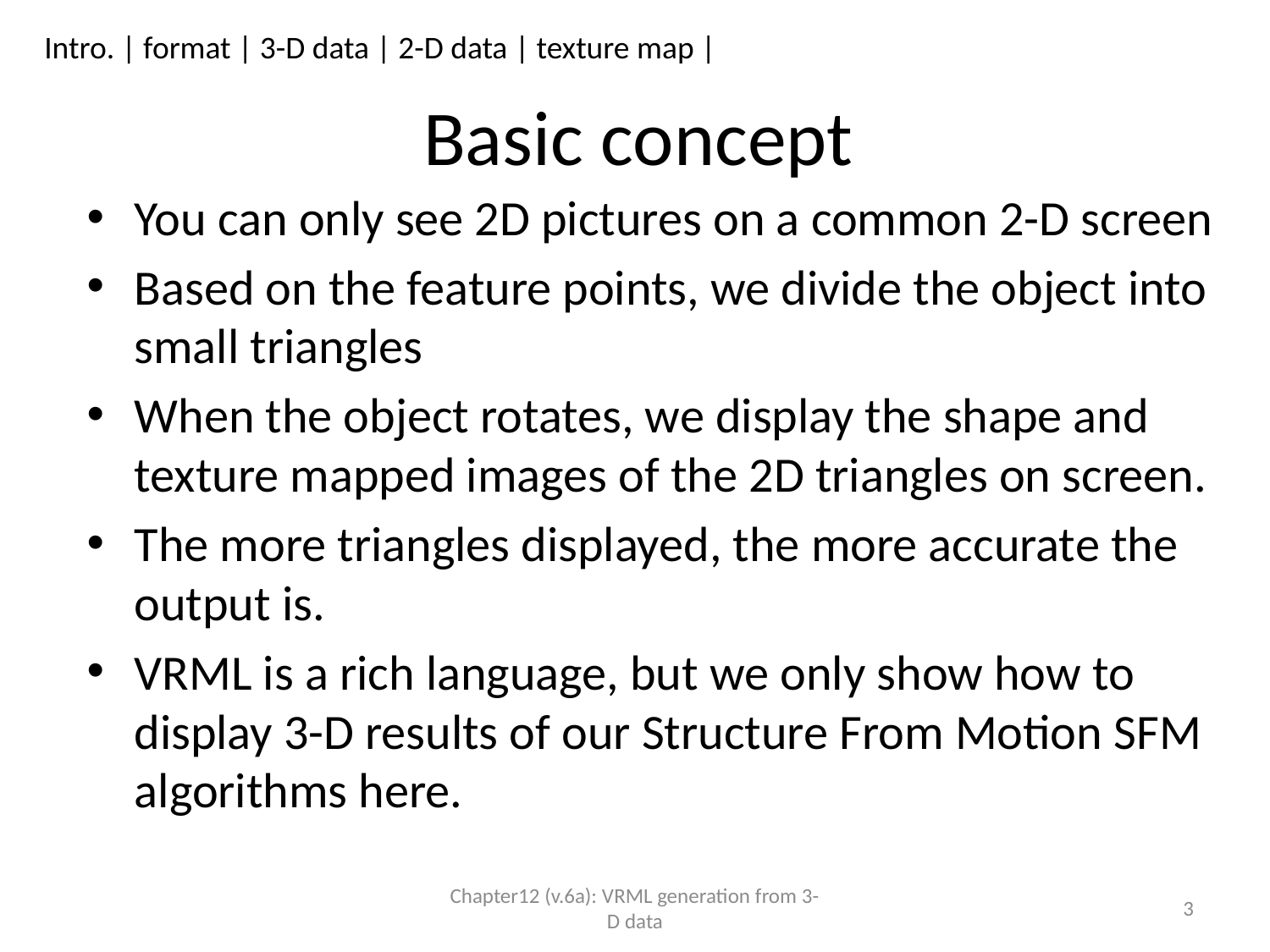

# Basic concept
You can only see 2D pictures on a common 2-D screen
Based on the feature points, we divide the object into small triangles
When the object rotates, we display the shape and texture mapped images of the 2D triangles on screen.
The more triangles displayed, the more accurate the output is.
VRML is a rich language, but we only show how to display 3-D results of our Structure From Motion SFM algorithms here.
Chapter12 (v.6a): VRML generation from 3-D data
3